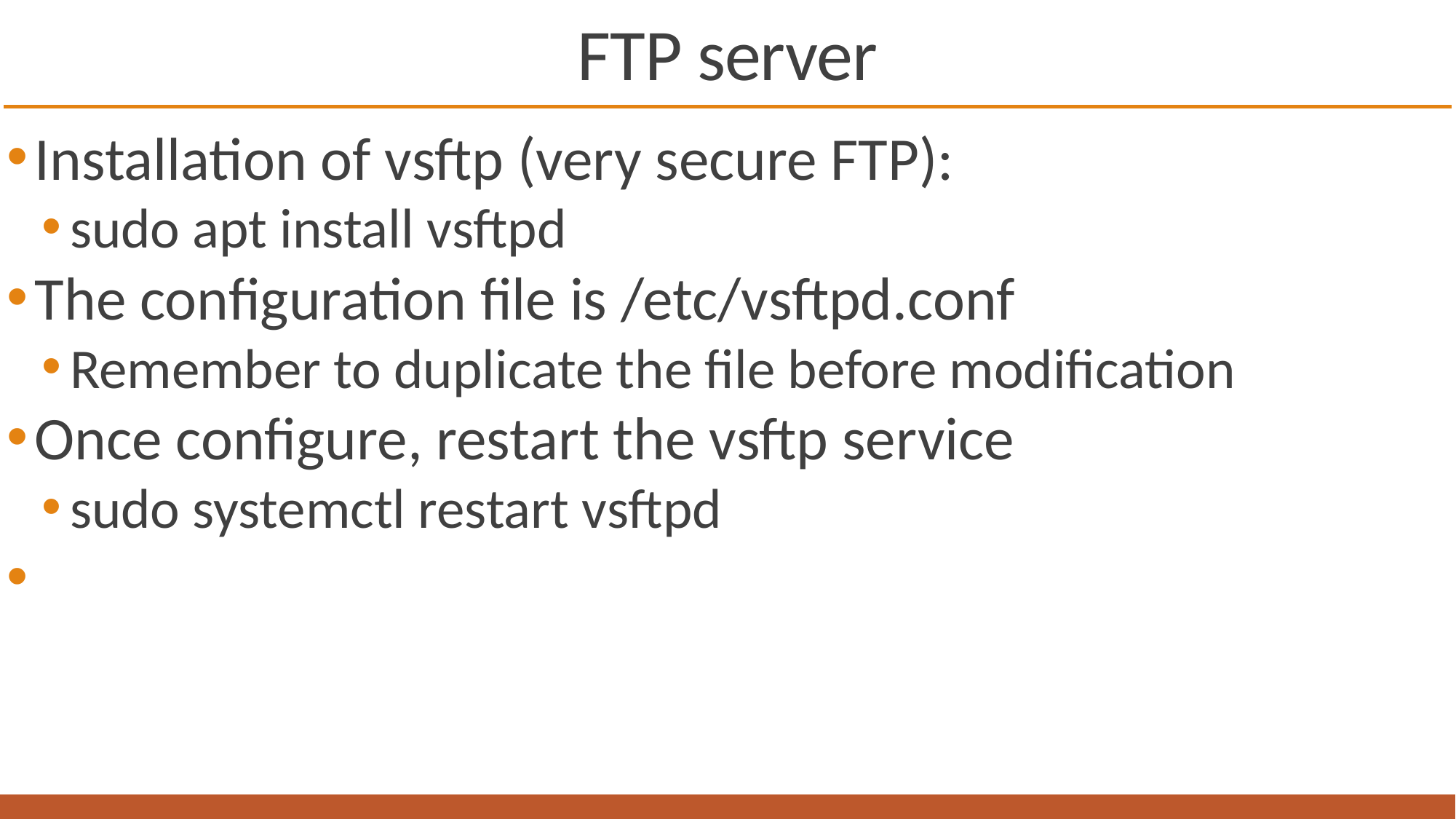

# FTP server
Installation of vsftp (very secure FTP):
sudo apt install vsftpd
The configuration file is /etc/vsftpd.conf
Remember to duplicate the file before modification
Once configure, restart the vsftp service
sudo systemctl restart vsftpd